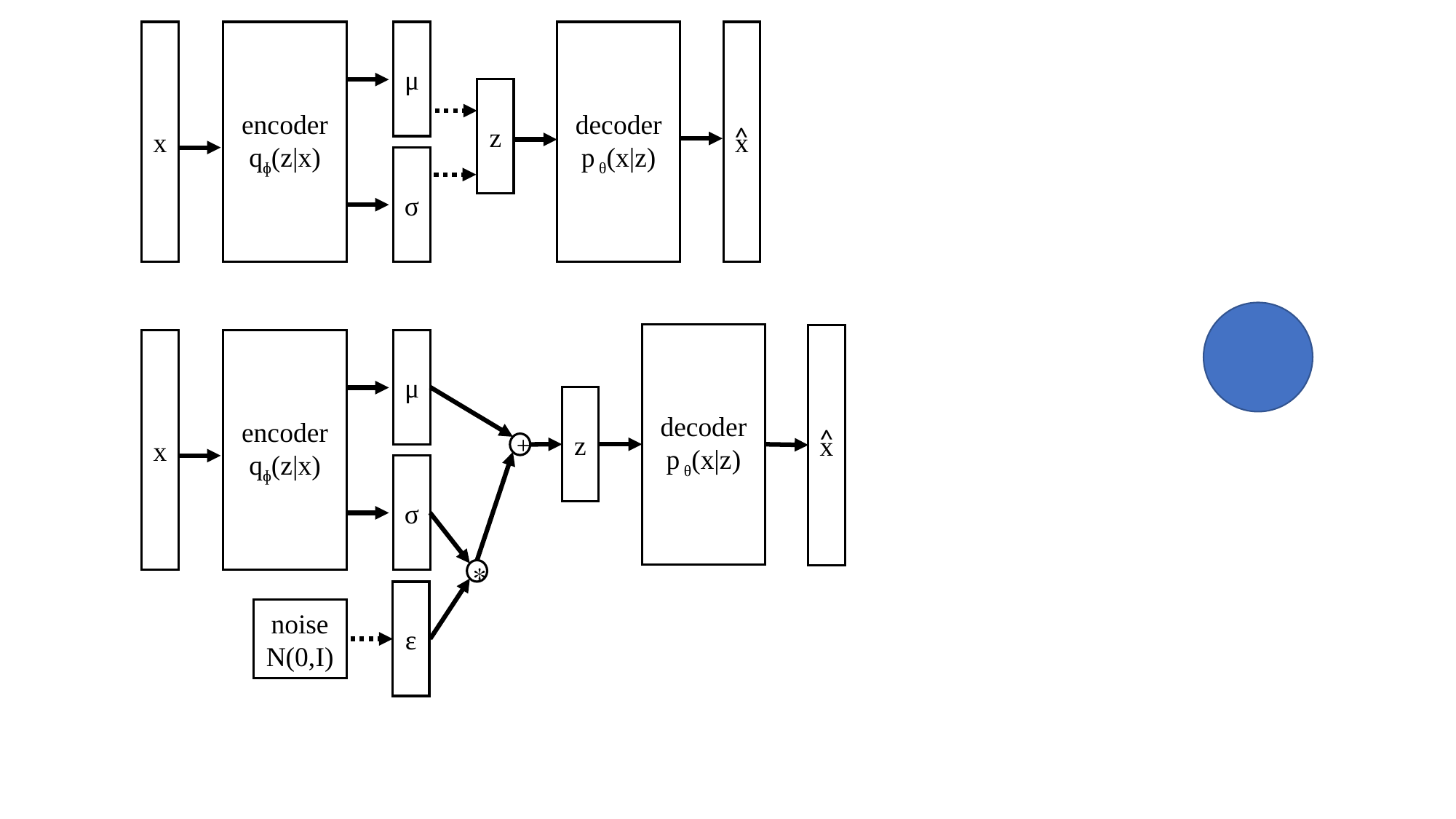

x
encoder
qɸ(z|x)
μ
decoder
p θ(x|z)
x
z
^
σ

decoder
p θ(x|z)
x
x
encoder
qɸ(z|x)
μ
z
^
+
σ
∗
ε
noise
N(0,I)